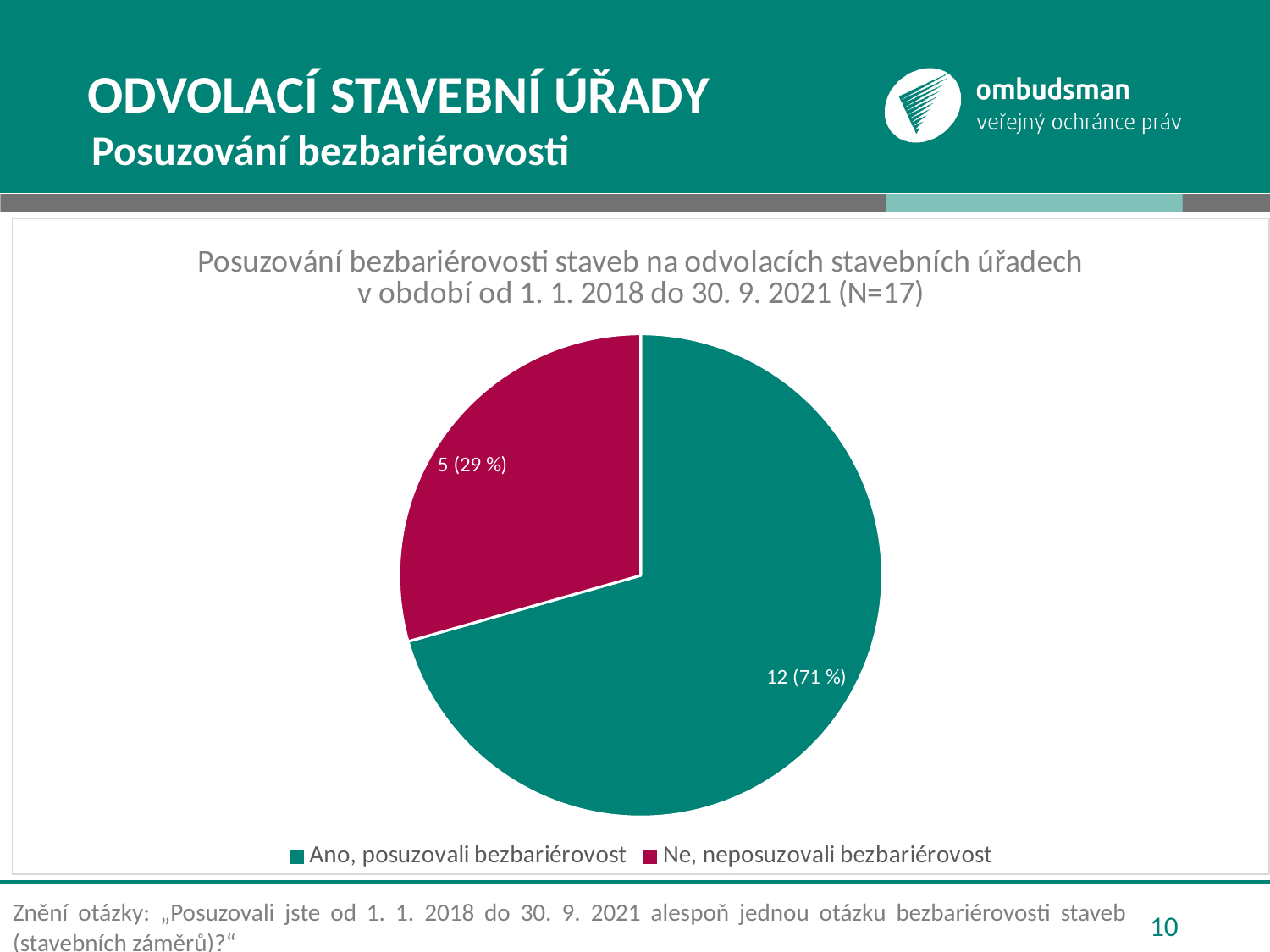

# Odvolací stavební úřady
Posuzování bezbariérovosti

### Chart: Posuzování bezbariérovosti staveb na odvolacích stavebních úřadech v období od 1. 1. 2018 do 30. 9. 2021 (N=17)

| Category |  |
|---|---|
| Ano, posuzovali bezbariérovost | 12.0 |
| Ne, neposuzovali bezbariérovost | 5.0 |

Znění otázky: „Posuzovali jste od 1. 1. 2018 do 30. 9. 2021 alespoň jednou otázku bezbariérovosti staveb (stavebních záměrů)?“
10